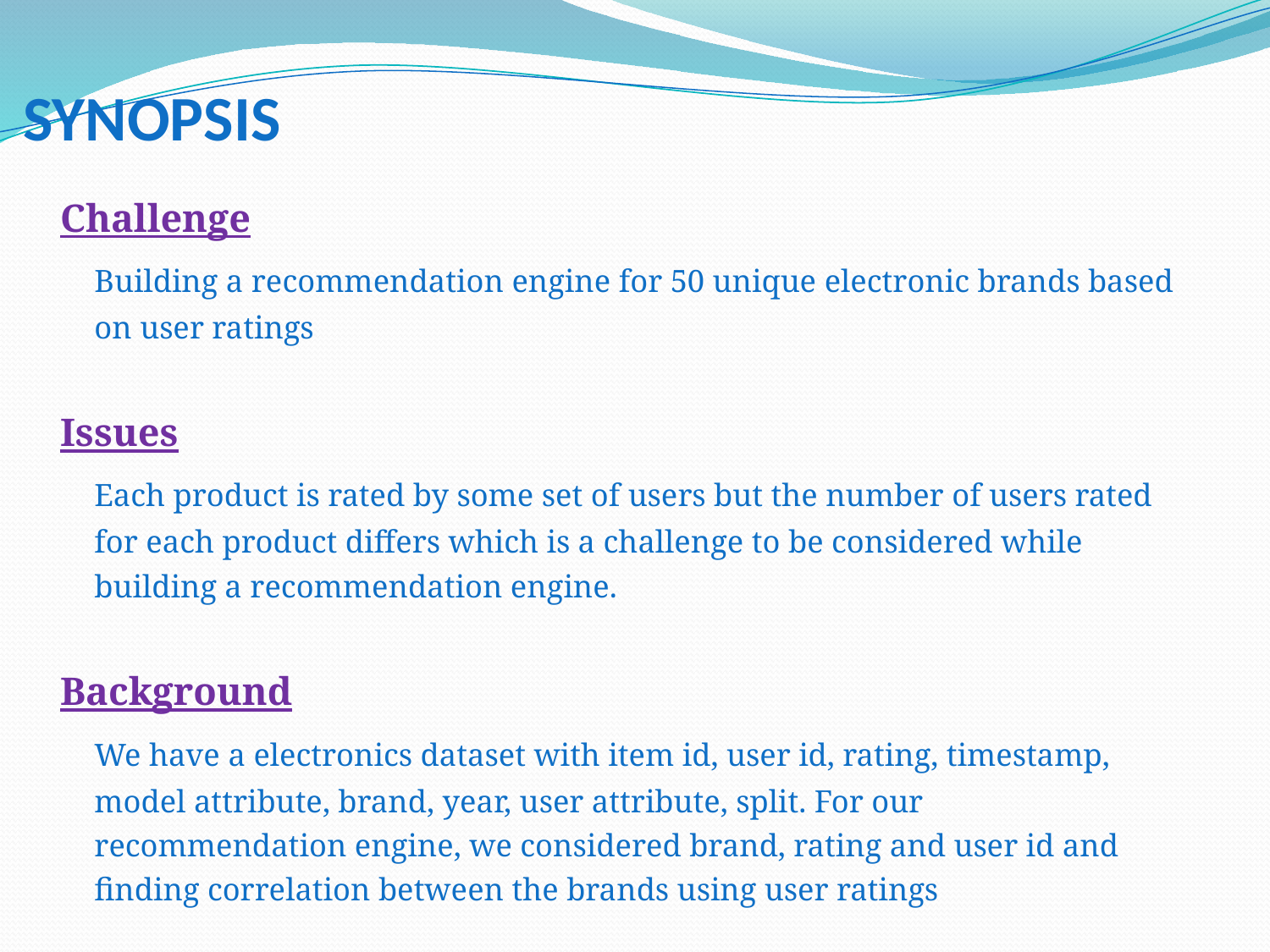

# SYNOPSIS
Challenge
	Building a recommendation engine for 50 unique electronic brands based on user ratings

Issues
	Each product is rated by some set of users but the number of users rated for each product differs which is a challenge to be considered while building a recommendation engine.

Background
	We have a electronics dataset with item id, user id, rating, timestamp, model attribute, brand, year, user attribute, split. For our recommendation engine, we considered brand, rating and user id and finding correlation between the brands using user ratings